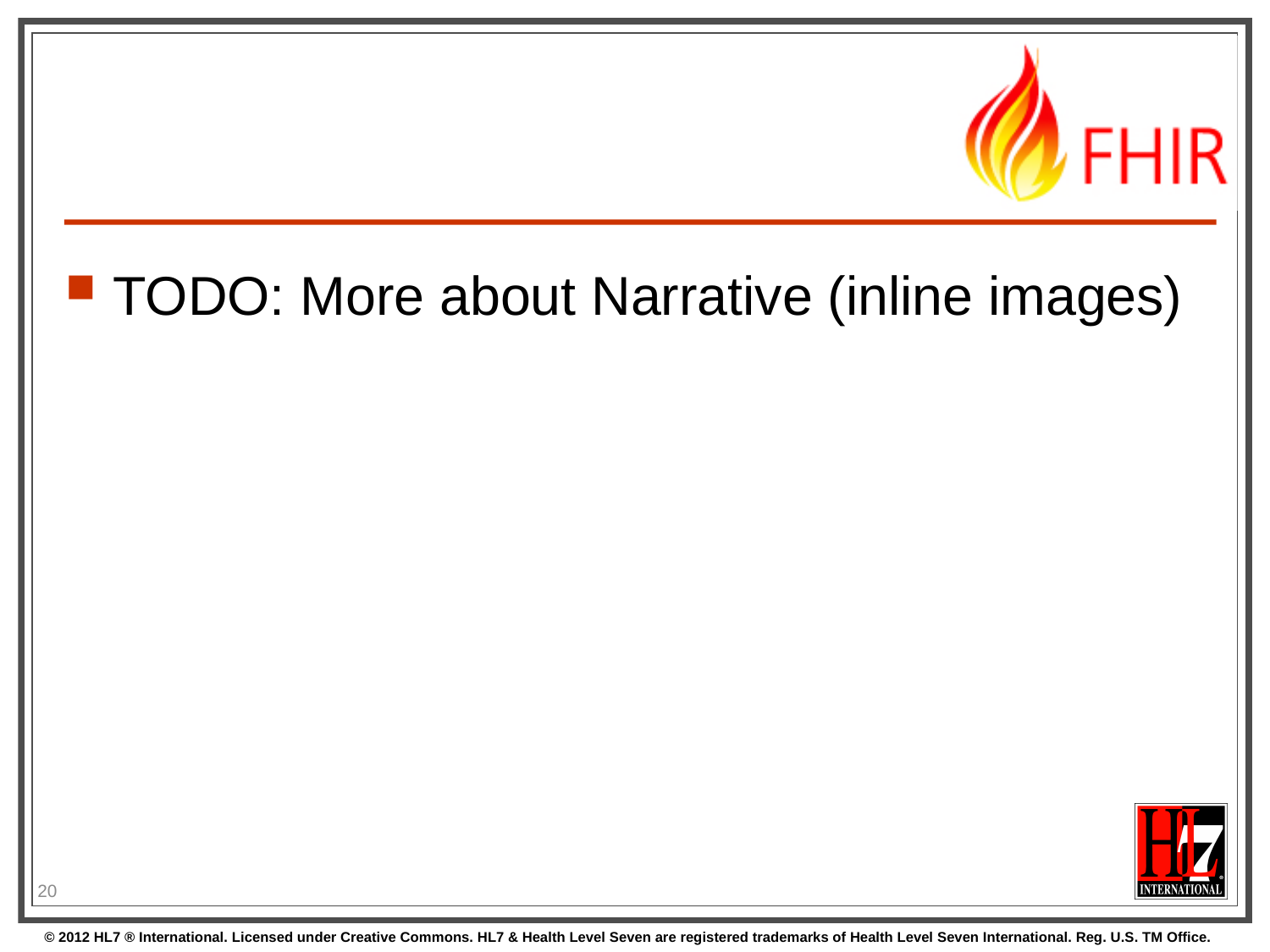

#
TODO: More about Narrative (inline images)
20